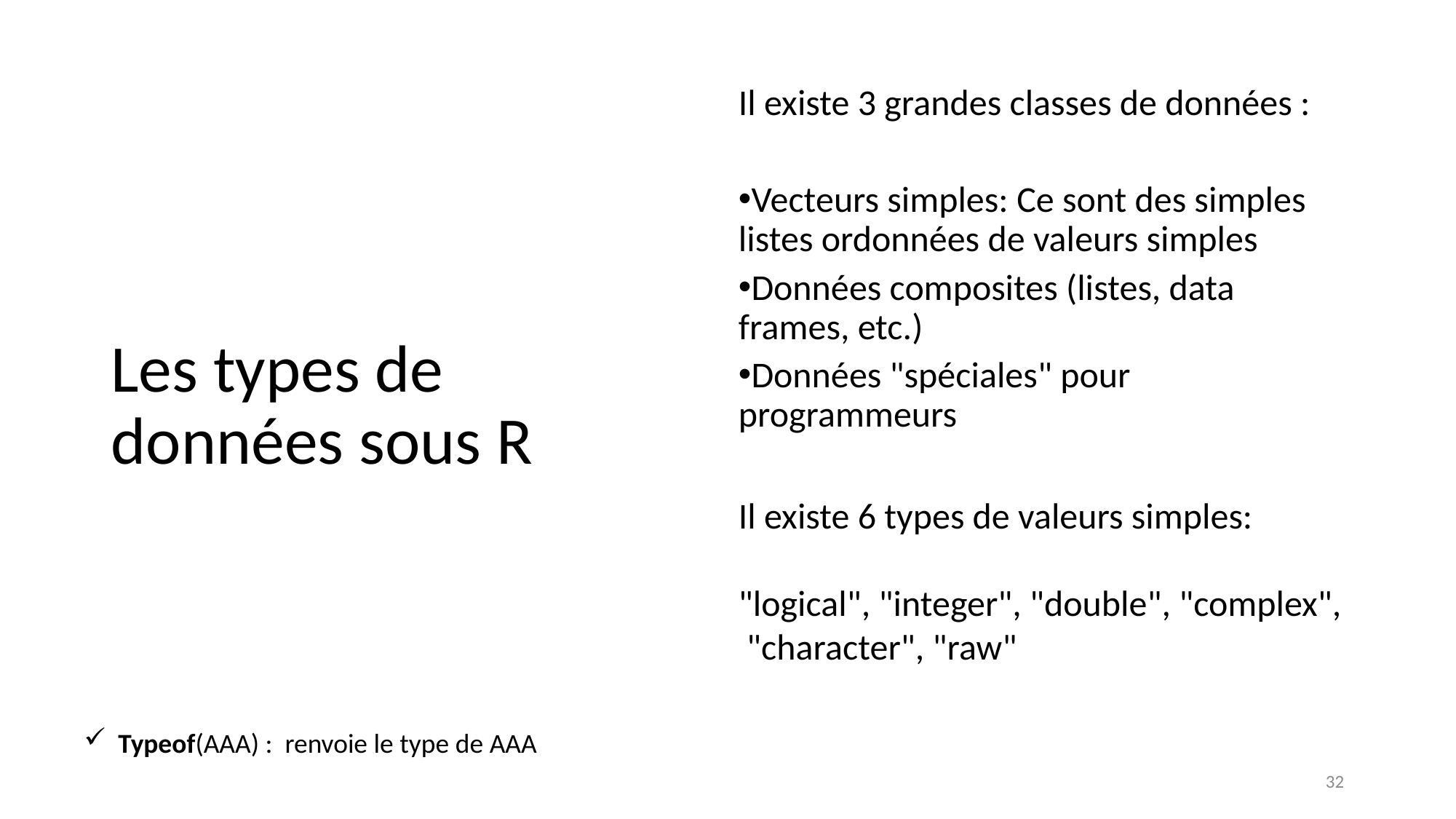

# Les types de données sous R
Il existe 3 grandes classes de données :

Vecteurs simples: Ce sont des simples listes ordonnées de valeurs simples
Données composites (listes, data frames, etc.)
Données "spéciales" pour programmeurs

Il existe 6 types de valeurs simples:

"logical", "integer", "double", "complex",  "character", "raw"

Typeof(AAA) :  renvoie le type de AAA
32